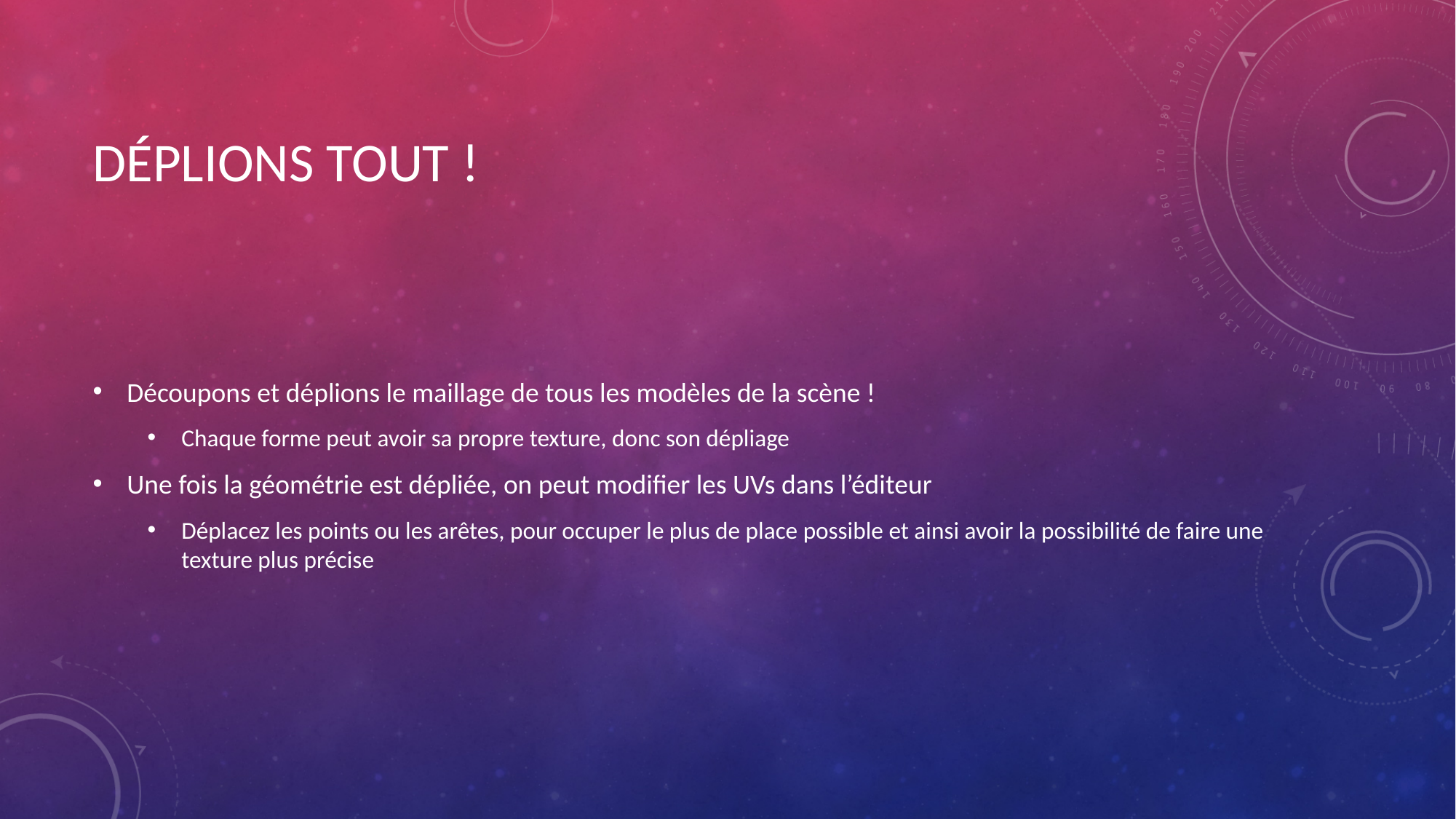

# Déplions tout !
Découpons et déplions le maillage de tous les modèles de la scène !
Chaque forme peut avoir sa propre texture, donc son dépliage
Une fois la géométrie est dépliée, on peut modifier les UVs dans l’éditeur
Déplacez les points ou les arêtes, pour occuper le plus de place possible et ainsi avoir la possibilité de faire une texture plus précise